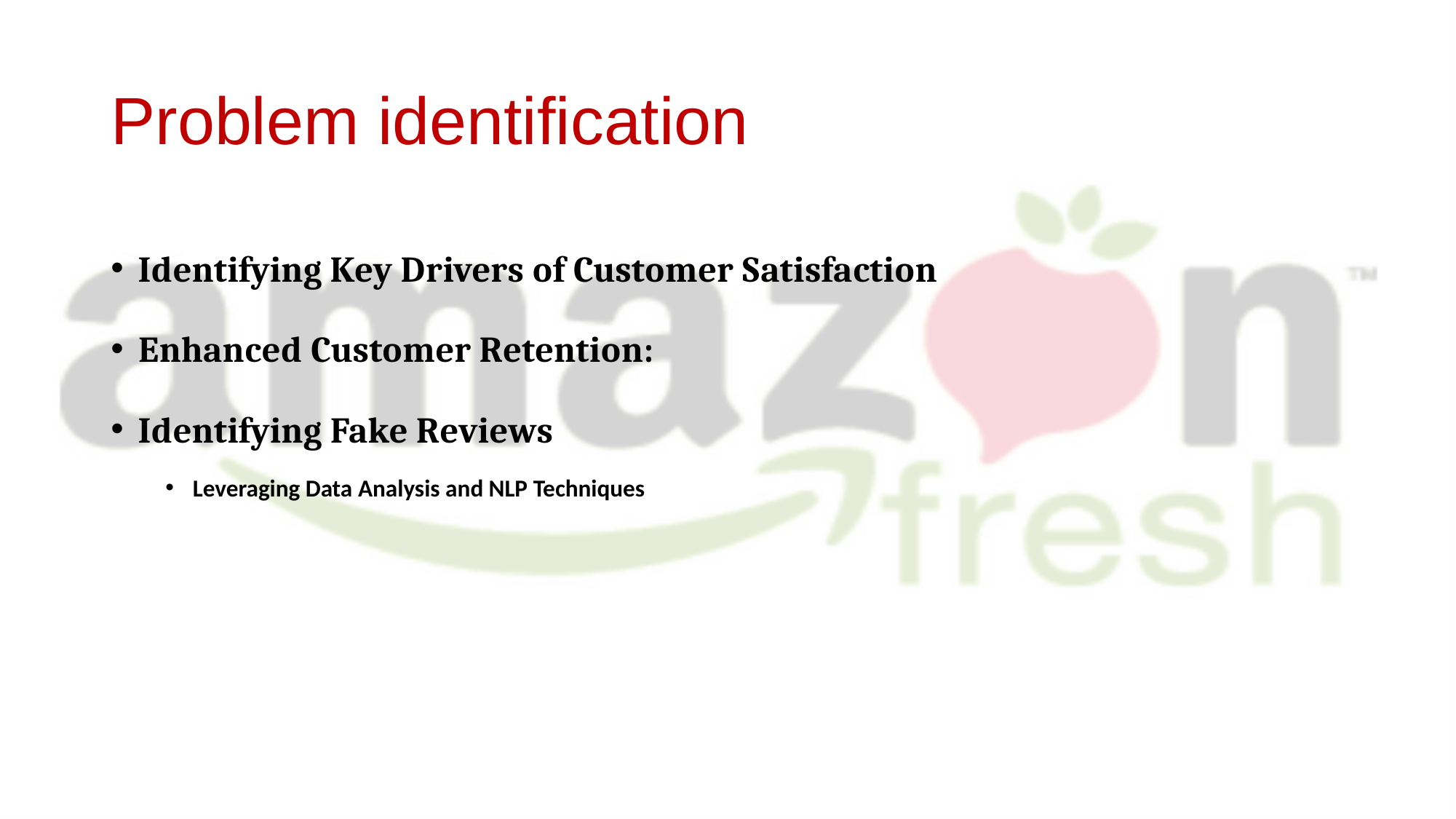

# Problem identification
Identifying Key Drivers of Customer Satisfaction
Enhanced Customer Retention:
Identifying Fake Reviews
Leveraging Data Analysis and NLP Techniques